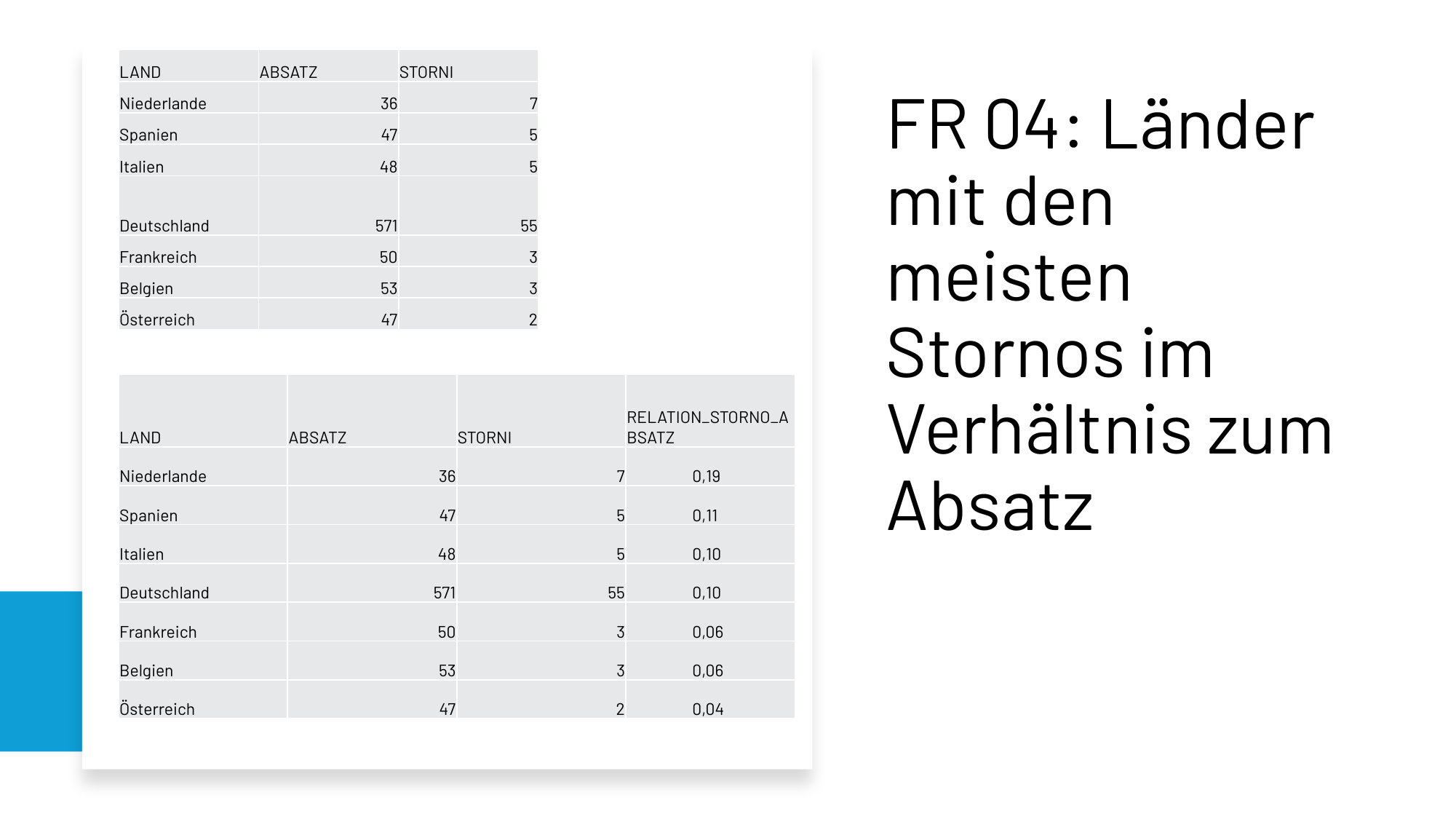

| LAND | ABSATZ | STORNI |
| --- | --- | --- |
| Niederlande | 36 | 7 |
| Spanien | 47 | 5 |
| Italien | 48 | 5 |
| Deutschland | 571 | 55 |
| Frankreich | 50 | 3 |
| Belgien | 53 | 3 |
| Österreich | 47 | 2 |
# FR 04: Länder mit den meisten Stornos im Verhältnis zum Absatz

| LAND | ABSATZ | STORNI | RELATION\_STORNO\_ABSATZ |
| --- | --- | --- | --- |
| Niederlande | 36 | 7 | 0,19 |
| Spanien | 47 | 5 | 0,11 |
| Italien | 48 | 5 | 0,10 |
| Deutschland | 571 | 55 | 0,10 |
| Frankreich | 50 | 3 | 0,06 |
| Belgien | 53 | 3 | 0,06 |
| Österreich | 47 | 2 | 0,04 |